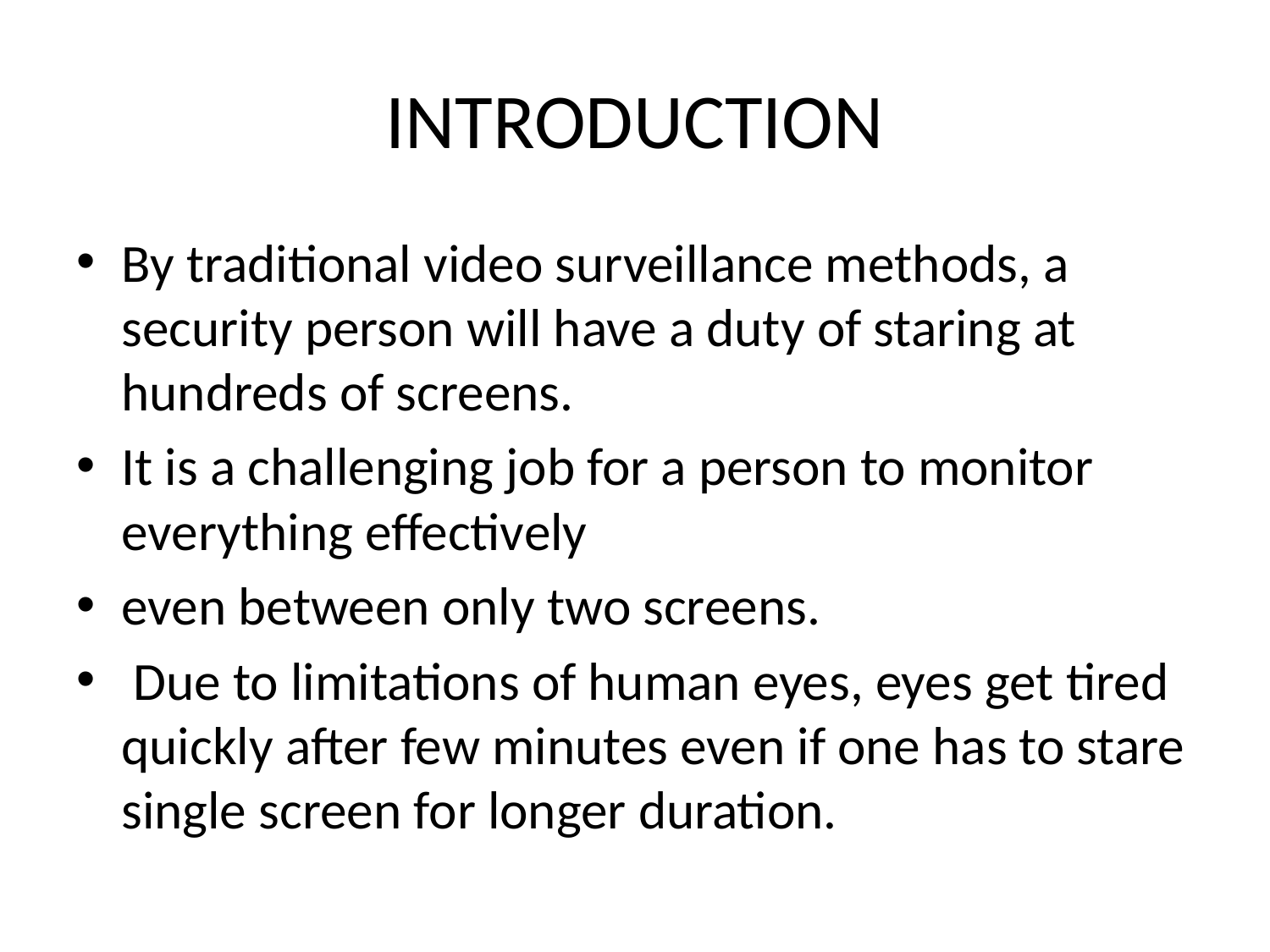

# INTRODUCTION
By traditional video surveillance methods, a security person will have a duty of staring at hundreds of screens.
It is a challenging job for a person to monitor everything effectively
even between only two screens.
 Due to limitations of human eyes, eyes get tired quickly after few minutes even if one has to stare single screen for longer duration.